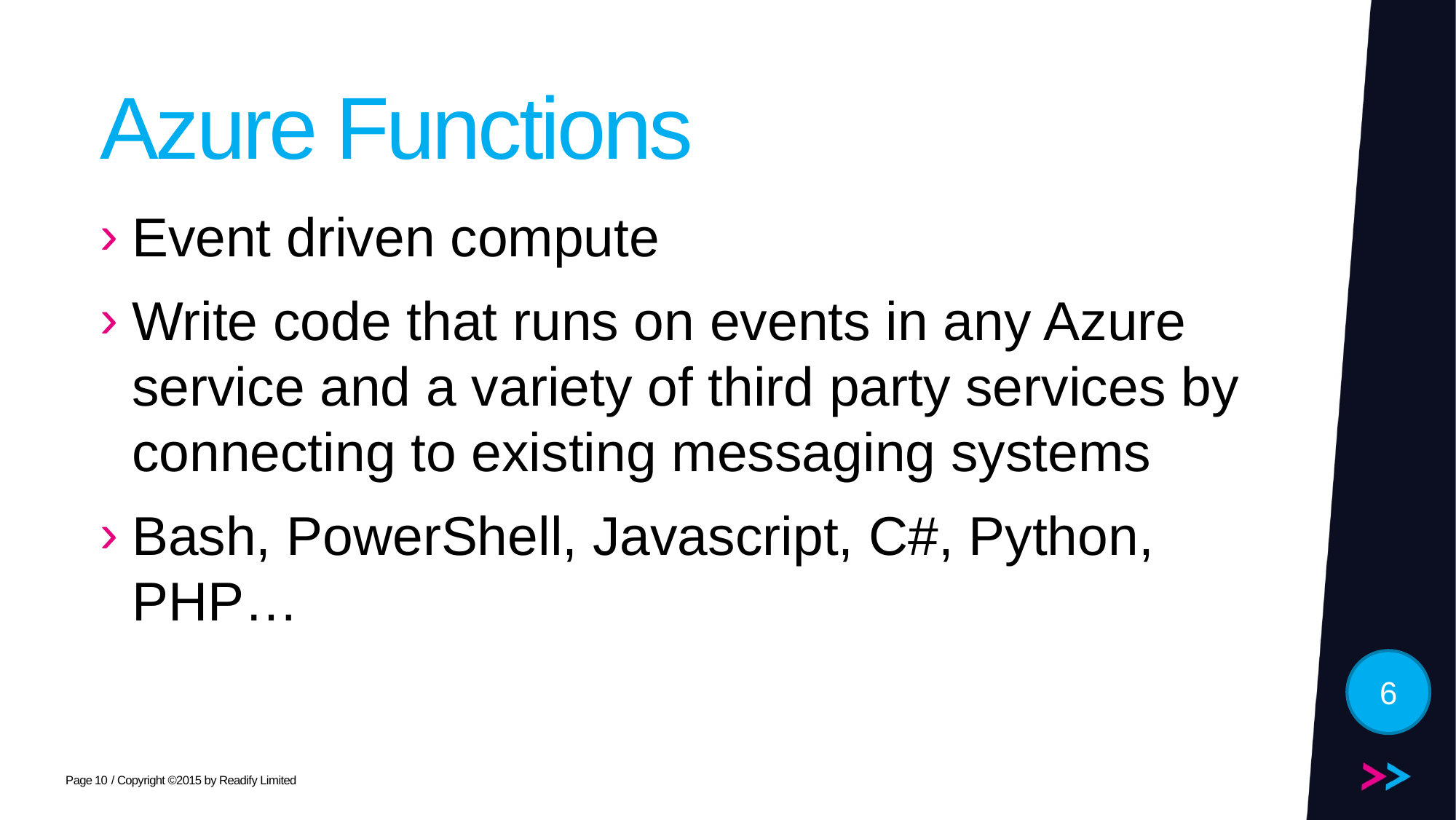

# Azure Functions
Event driven compute
Write code that runs on events in any Azure service and a variety of third party services by connecting to existing messaging systems
Bash, PowerShell, Javascript, C#, Python, PHP…
6
10
/ Copyright ©2015 by Readify Limited